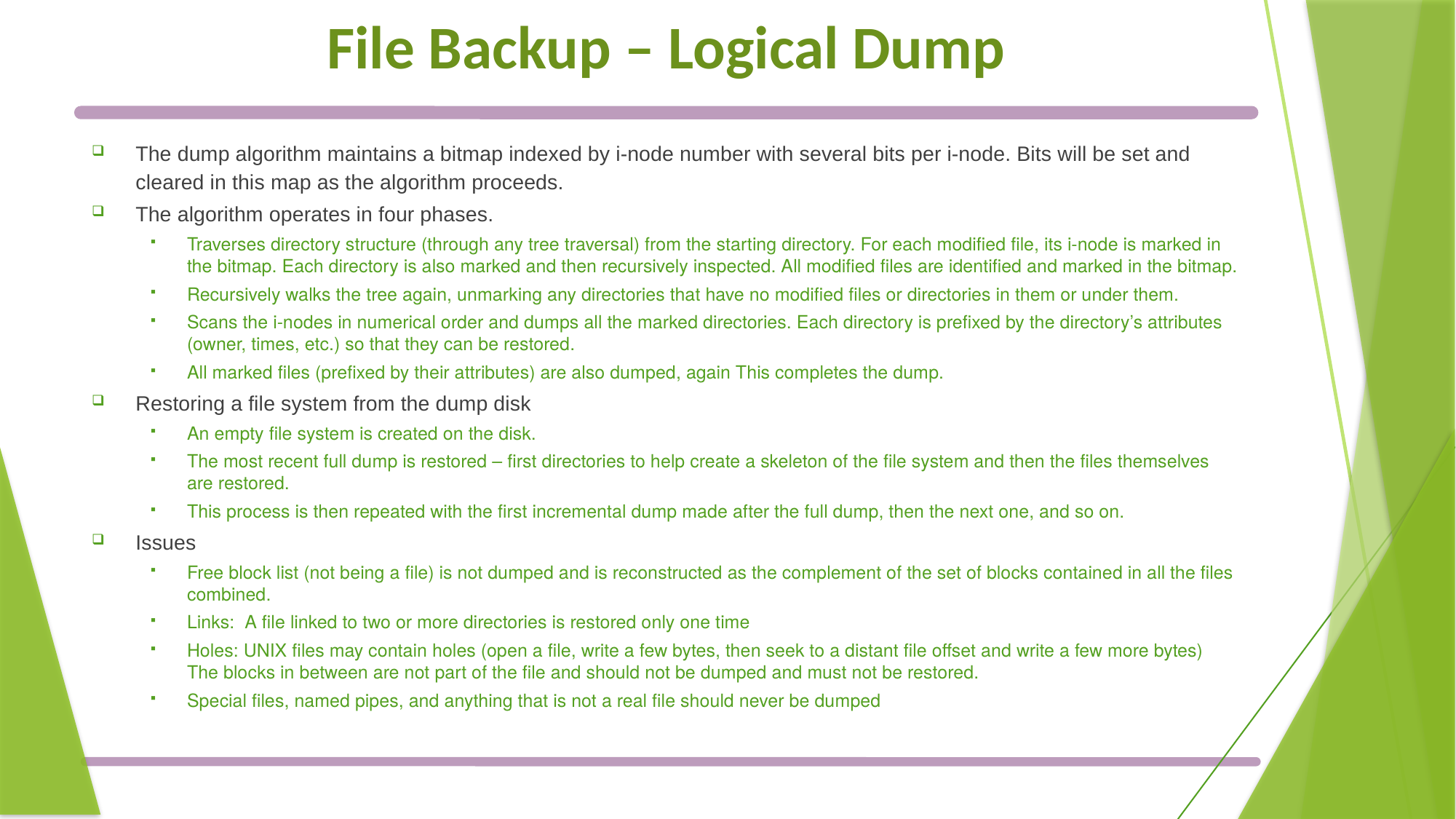

# File Backup – Logical Dump
The dump algorithm maintains a bitmap indexed by i-node number with several bits per i-node. Bits will be set and cleared in this map as the algorithm proceeds.
The algorithm operates in four phases.
Traverses directory structure (through any tree traversal) from the starting directory. For each modified file, its i-node is marked in the bitmap. Each directory is also marked and then recursively inspected. All modified files are identified and marked in the bitmap.
Recursively walks the tree again, unmarking any directories that have no modified files or directories in them or under them.
Scans the i-nodes in numerical order and dumps all the marked directories. Each directory is prefixed by the directory’s attributes (owner, times, etc.) so that they can be restored.
All marked files (prefixed by their attributes) are also dumped, again This completes the dump.
Restoring a file system from the dump disk
An empty file system is created on the disk.
The most recent full dump is restored – first directories to help create a skeleton of the file system and then the files themselves are restored.
This process is then repeated with the first incremental dump made after the full dump, then the next one, and so on.
Issues
Free block list (not being a file) is not dumped and is reconstructed as the complement of the set of blocks contained in all the files combined.
Links:  A file linked to two or more directories is restored only one time
Holes: UNIX files may contain holes (open a file, write a few bytes, then seek to a distant file offset and write a few more bytes) The blocks in between are not part of the file and should not be dumped and must not be restored.
Special files, named pipes, and anything that is not a real file should never be dumped